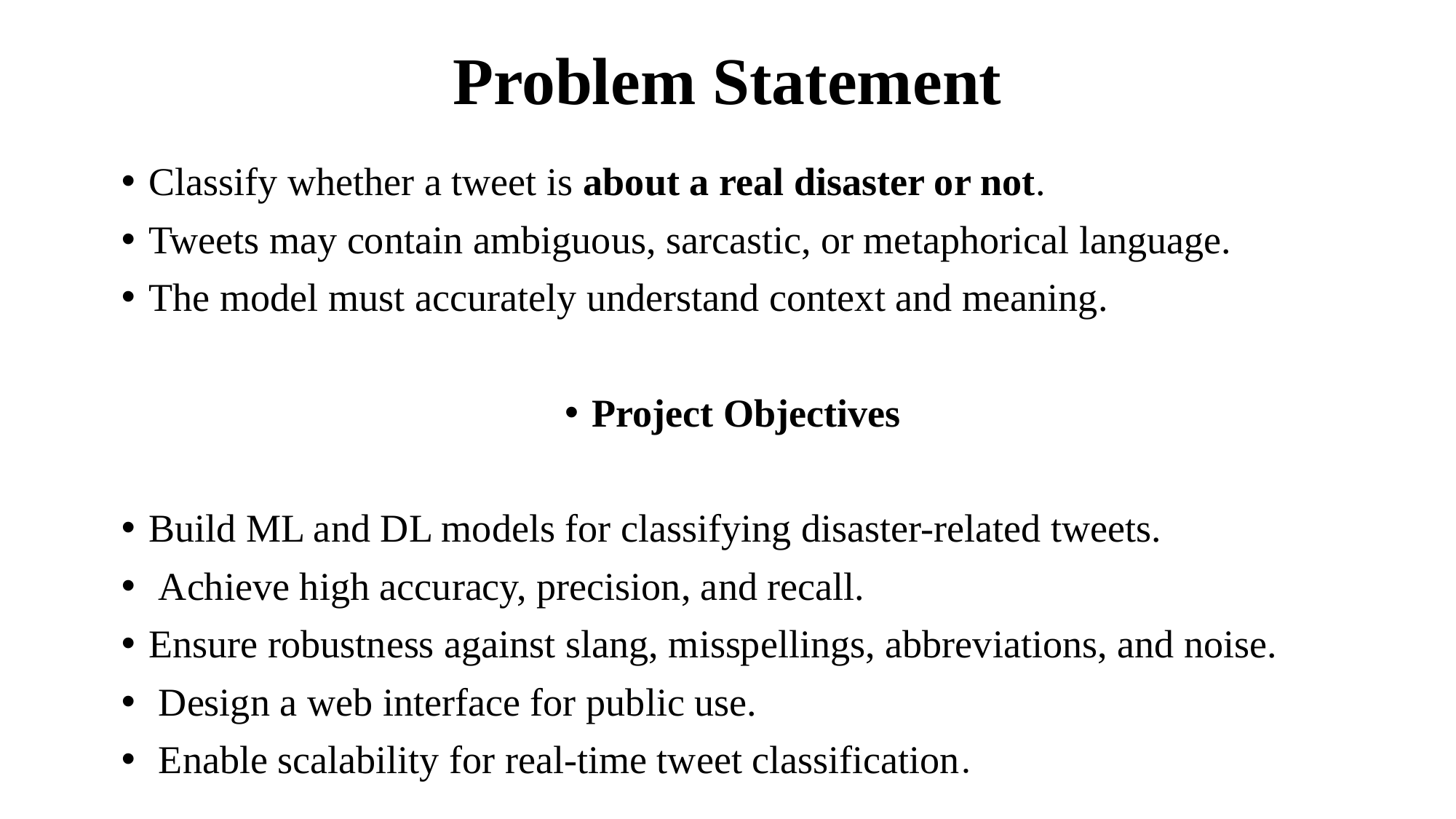

# Problem Statement
Classify whether a tweet is about a real disaster or not.
Tweets may contain ambiguous, sarcastic, or metaphorical language.
The model must accurately understand context and meaning.

Project Objectives

Build ML and DL models for classifying disaster-related tweets.
 Achieve high accuracy, precision, and recall.
Ensure robustness against slang, misspellings, abbreviations, and noise.
 Design a web interface for public use.
 Enable scalability for real-time tweet classification.